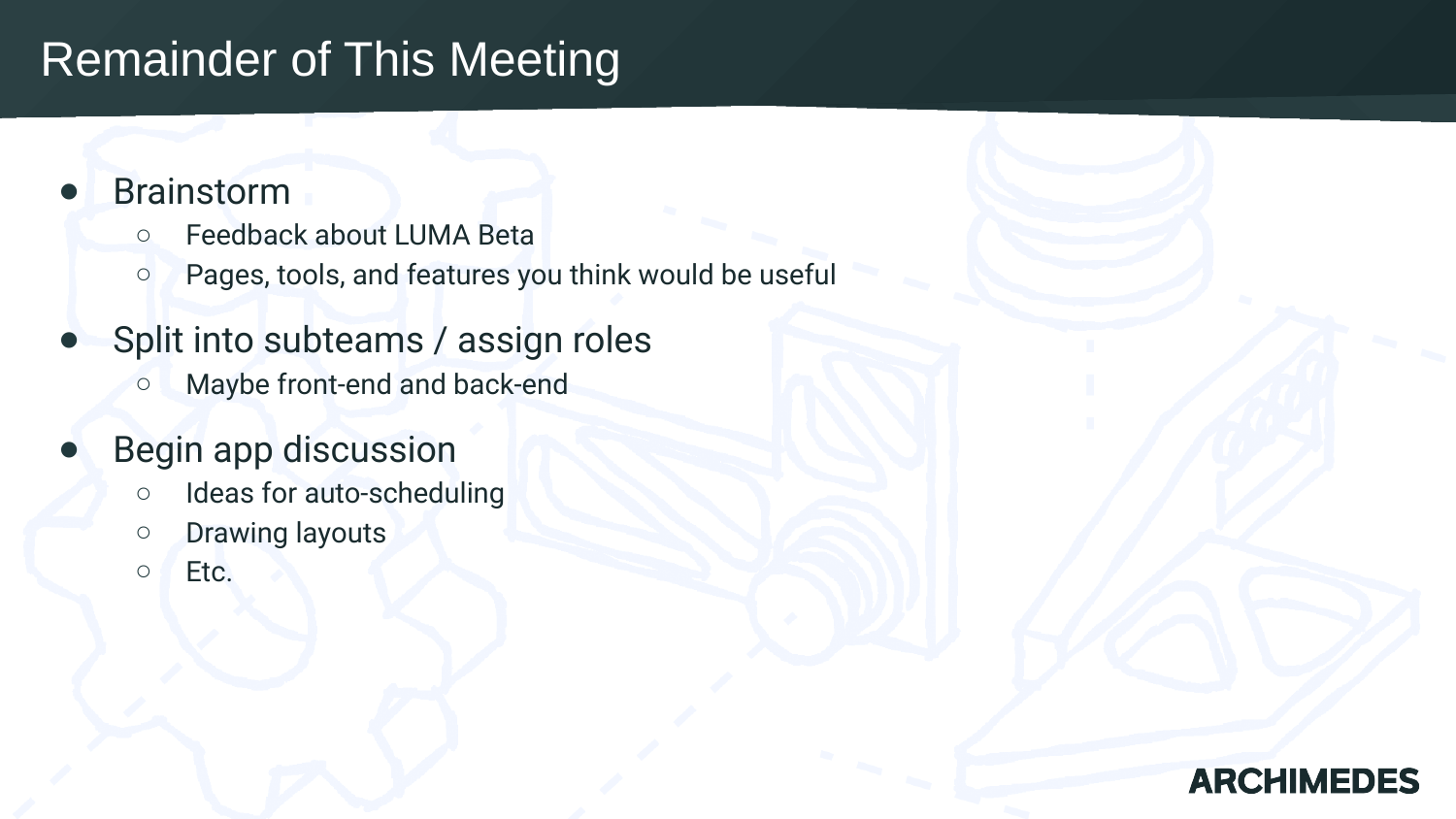

# Remainder of This Meeting
Brainstorm
Feedback about LUMA Beta
Pages, tools, and features you think would be useful
Split into subteams / assign roles
Maybe front-end and back-end
Begin app discussion
Ideas for auto-scheduling
Drawing layouts
Etc.